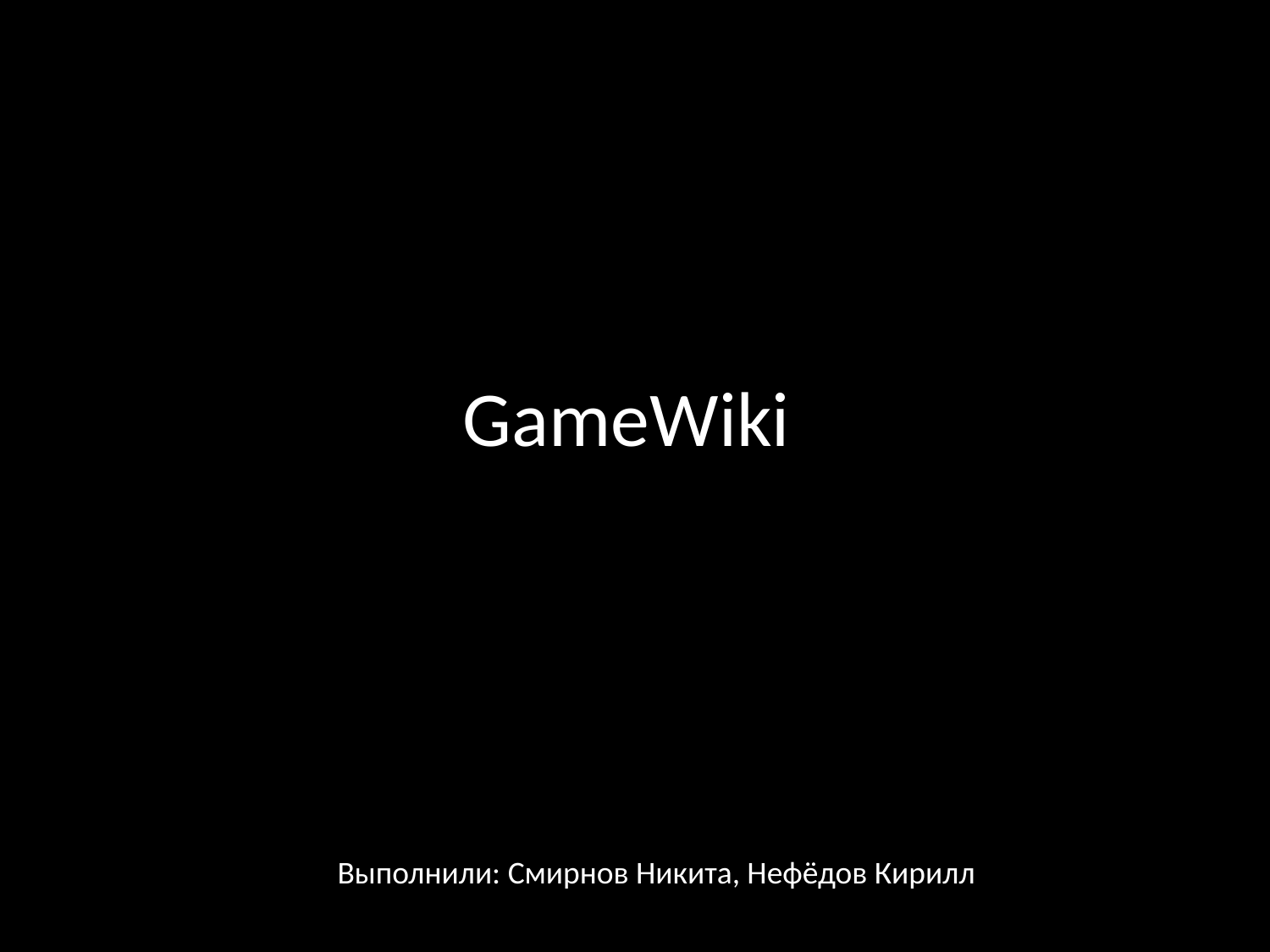

# GameWiki
Выполнили: Смирнов Никита, Нефёдов Кирилл